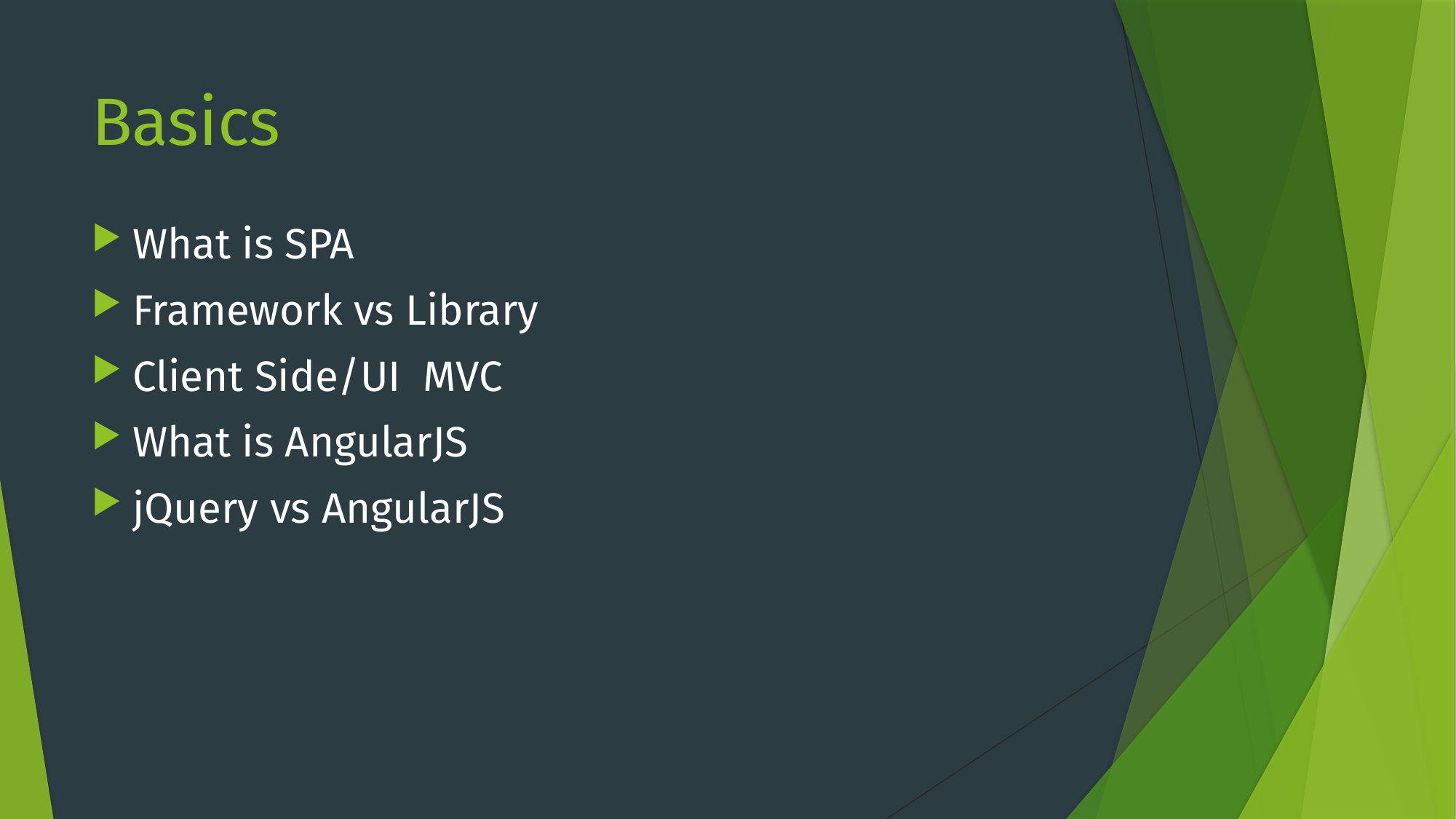

# Basics
What is SPA
Framework vs Library
Client Side/UI  MVC
What is AngularJS
jQuery vs AngularJS